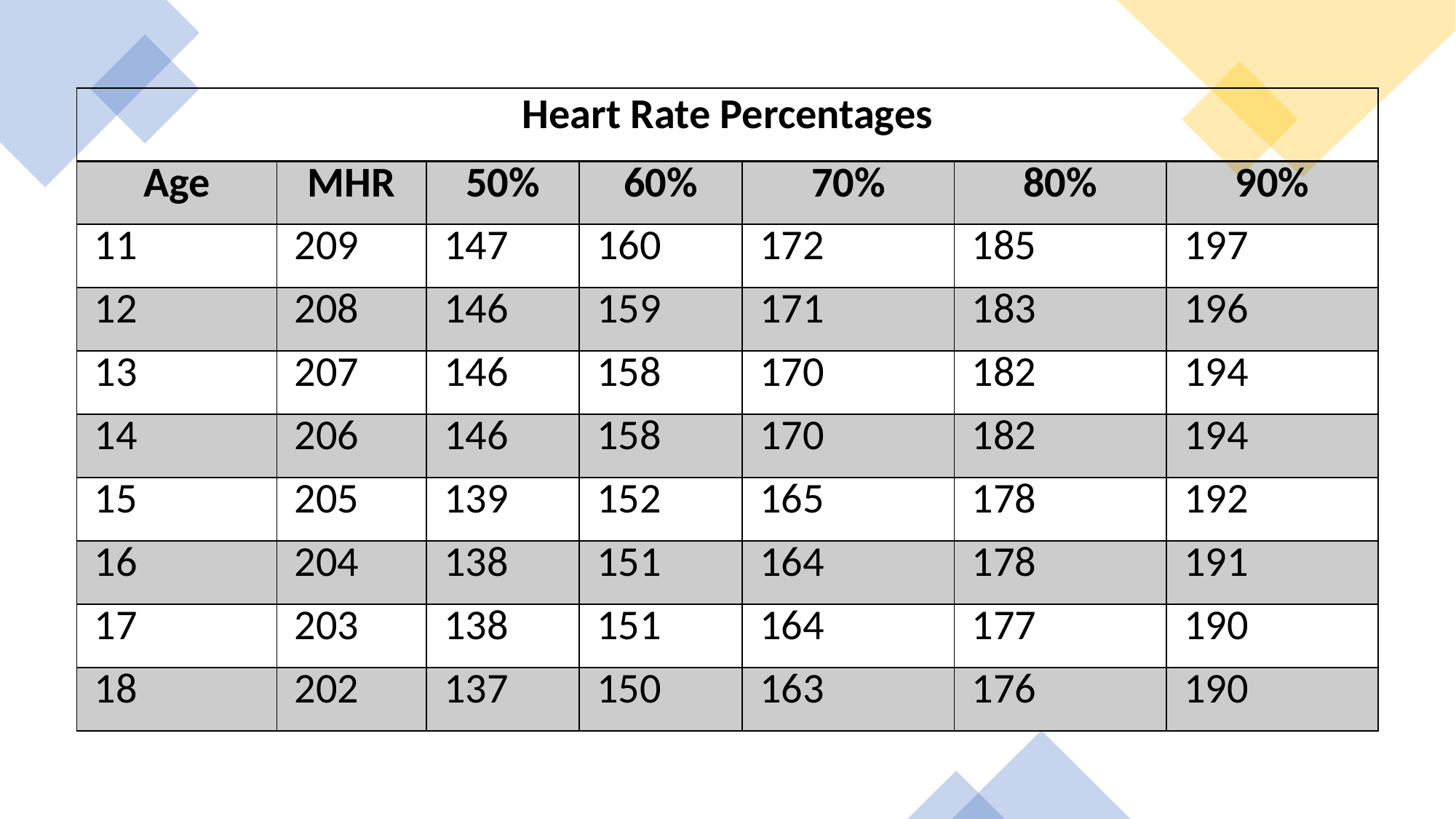

| Heart Rate Percentages |  |  |  |  |  |  |
| --- | --- | --- | --- | --- | --- | --- |
| Age | MHR | 50% | 60% | 70% | 80% | 90% |
| 11 | 209 | 147 | 160 | 172 | 185 | 197 |
| 12 | 208 | 146 | 159 | 171 | 183 | 196 |
| 13 | 207 | 146 | 158 | 170 | 182 | 194 |
| 14 | 206 | 146 | 158 | 170 | 182 | 194 |
| 15 | 205 | 139 | 152 | 165 | 178 | 192 |
| 16 | 204 | 138 | 151 | 164 | 178 | 191 |
| 17 | 203 | 138 | 151 | 164 | 177 | 190 |
| 18 | 202 | 137 | 150 | 163 | 176 | 190 |